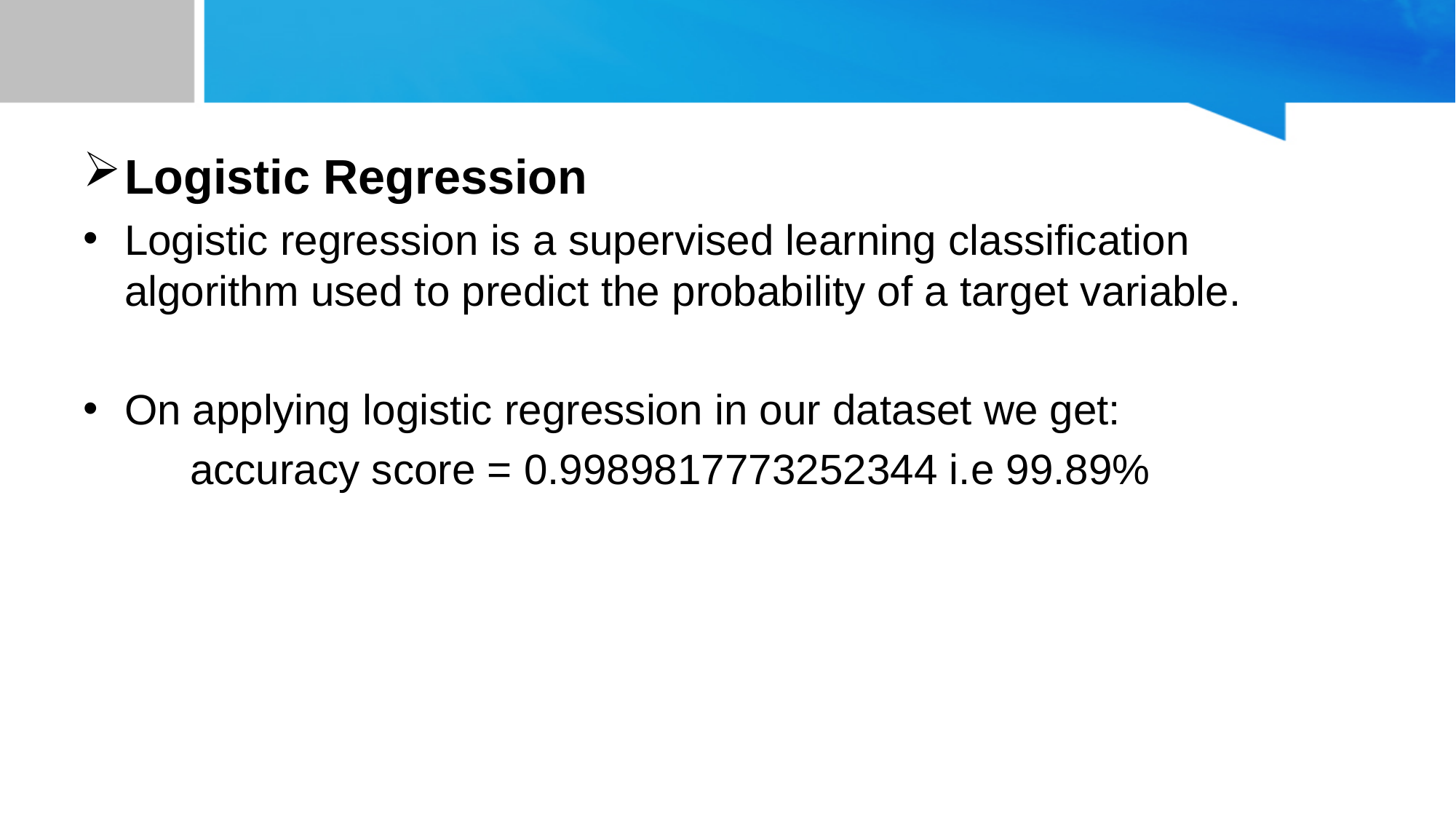

#
Logistic Regression
Logistic regression is a supervised learning classification algorithm used to predict the probability of a target variable.

On applying logistic regression in our dataset we get:
         accuracy score = 0.9989817773252344 i.e 99.89%